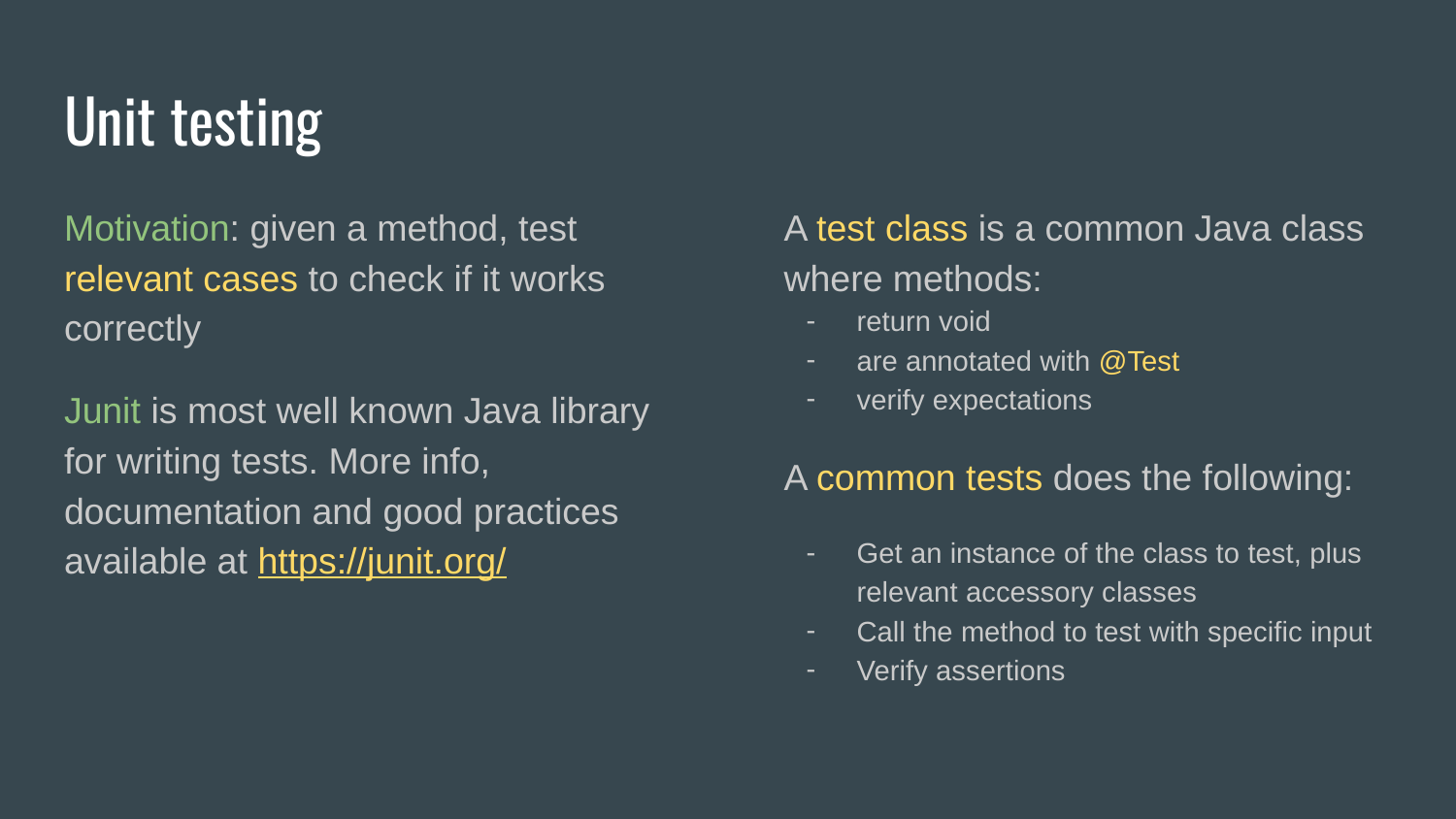

# Unit testing
Motivation: given a method, test relevant cases to check if it works correctly
Junit is most well known Java library for writing tests. More info, documentation and good practices available at https://junit.org/

A test class is a common Java class where methods:
return void
are annotated with @Test
verify expectations
A common tests does the following:
Get an instance of the class to test, plus relevant accessory classes
Call the method to test with specific input
Verify assertions